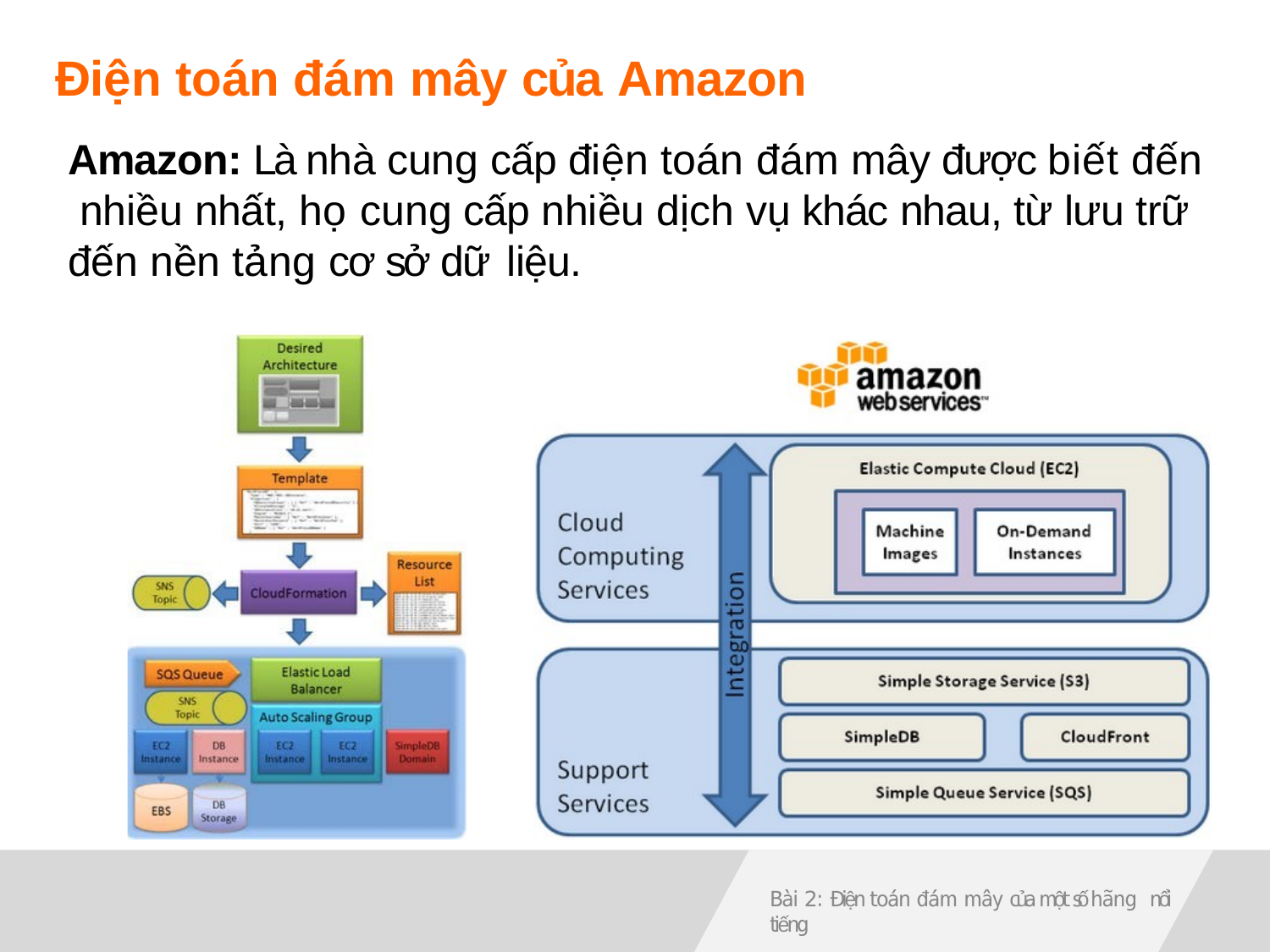

Điện toán đám mây của Amazon
Amazon: Là nhà cung cấp điện toán đám mây được biết đến  nhiều nhất, họ cung cấp nhiều dịch vụ khác nhau, từ lưu trữ  đến nền tảng cơ sở dữ liệu.

Bài 2: Điện toán đám mây của một số hãng  nổi tiếng